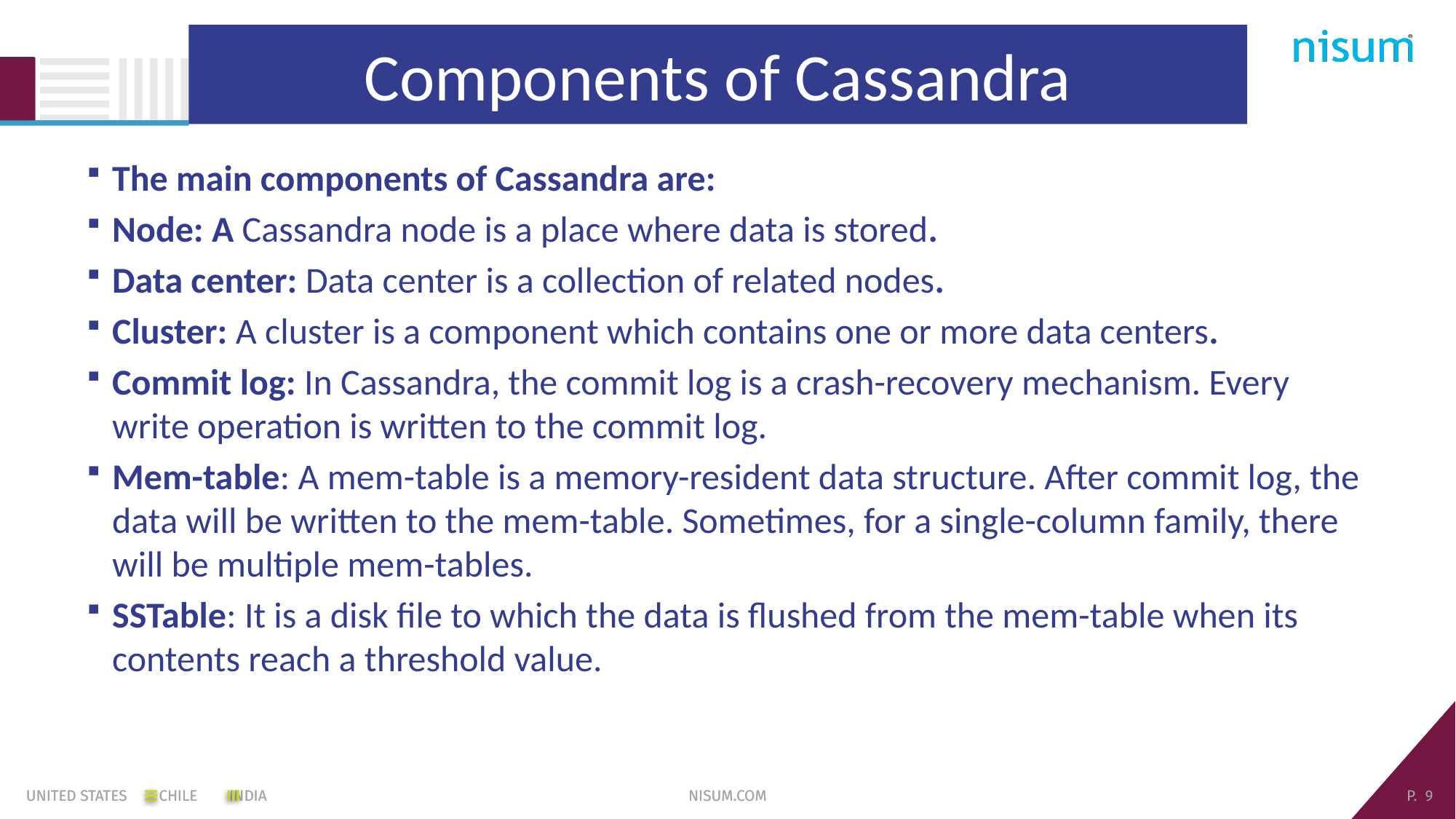

Components of Cassandra
The main components of Cassandra are:
Node: A Cassandra node is a place where data is stored.
Data center: Data center is a collection of related nodes.
Cluster: A cluster is a component which contains one or more data centers.
Commit log: In Cassandra, the commit log is a crash-recovery mechanism. Every write operation is written to the commit log.
Mem-table: A mem-table is a memory-resident data structure. After commit log, the data will be written to the mem-table. Sometimes, for a single-column family, there will be multiple mem-tables.
SSTable: It is a disk file to which the data is flushed from the mem-table when its contents reach a threshold value.